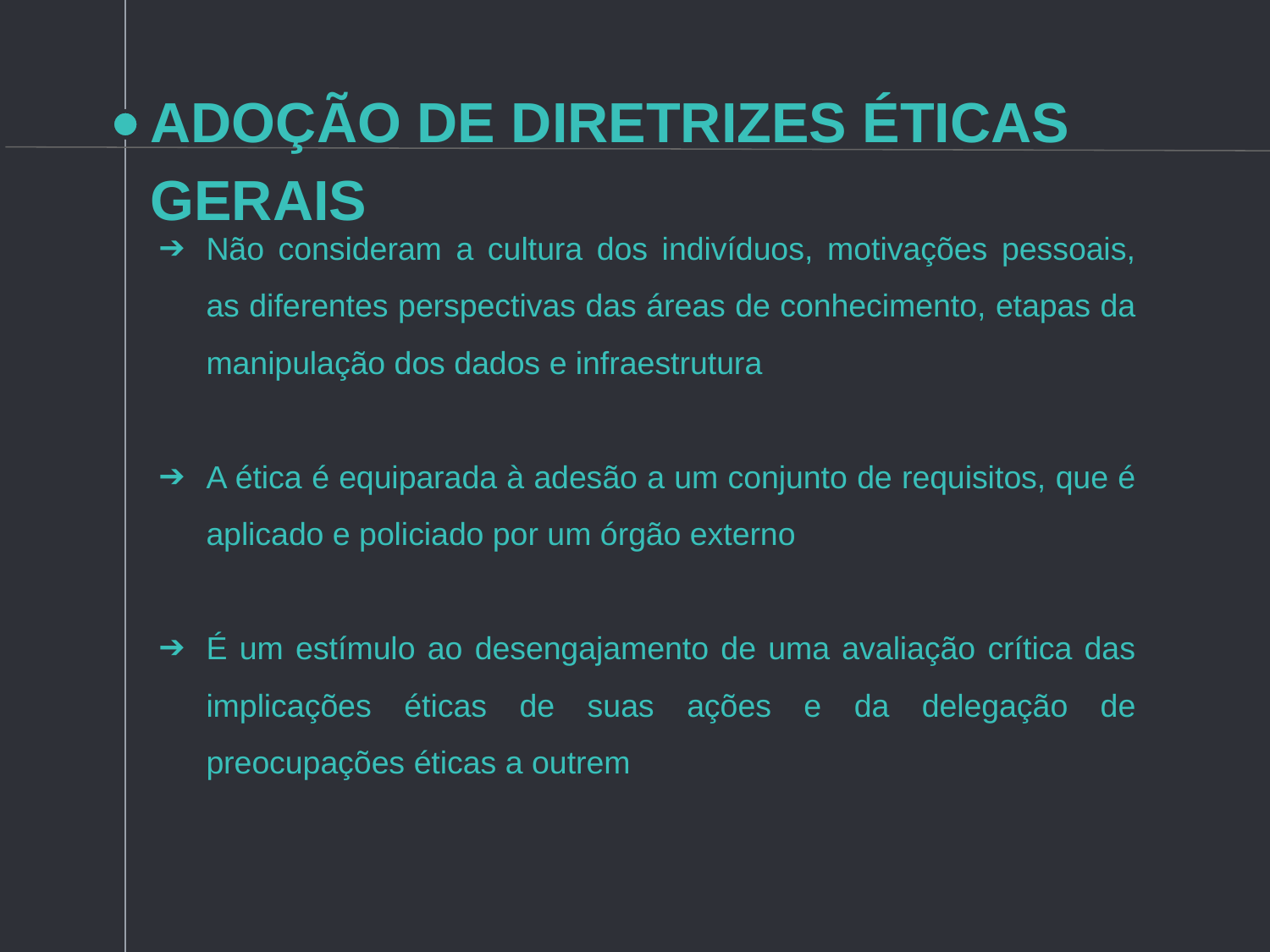

# ADOÇÃO DE DIRETRIZES ÉTICAS GERAIS

Não consideram a cultura dos indivíduos, motivações pessoais, as diferentes perspectivas das áreas de conhecimento, etapas da manipulação dos dados e infraestrutura

A ética é equiparada à adesão a um conjunto de requisitos, que é aplicado e policiado por um órgão externo

É um estímulo ao desengajamento de uma avaliação crítica das implicações éticas de suas ações e da delegação de preocupações éticas a outrem